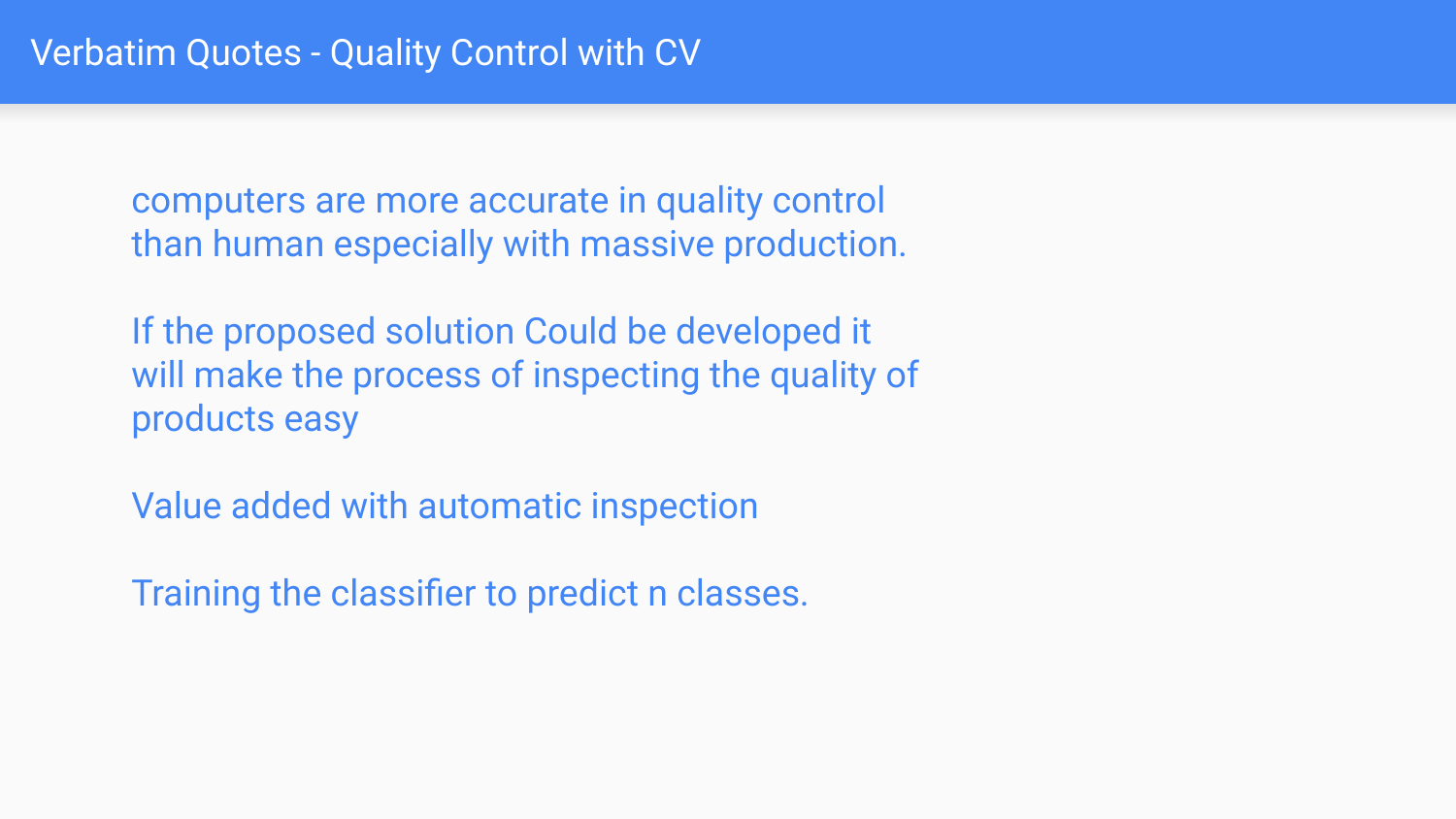

# Verbatim Quotes - Quality Control with CV
computers are more accurate in quality control than human especially with massive production.

If the proposed solution Could be developed it will make the process of inspecting the quality of products easy

Value added with automatic inspection

Training the classifier to predict n classes.